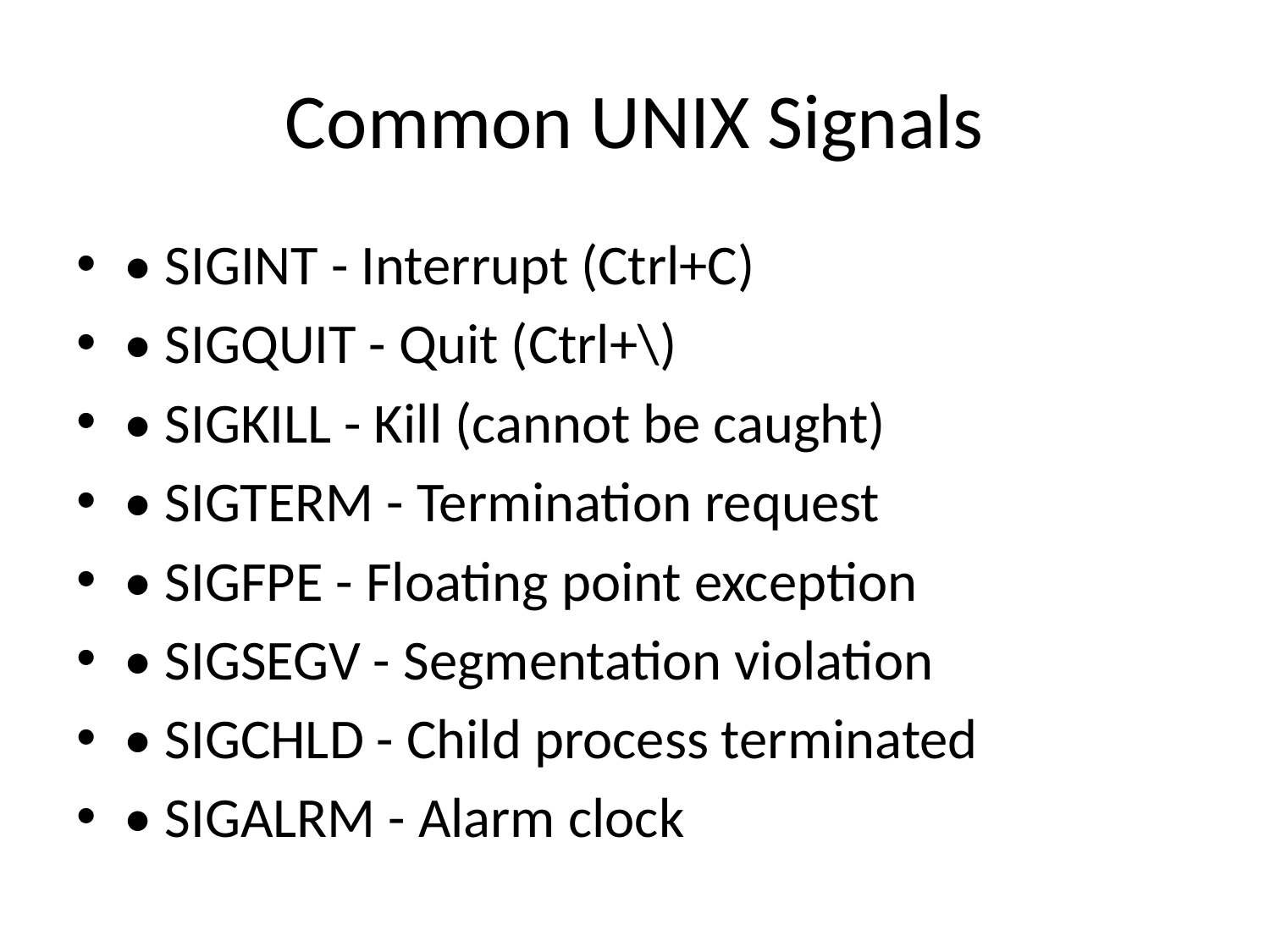

# Common UNIX Signals
• SIGINT - Interrupt (Ctrl+C)
• SIGQUIT - Quit (Ctrl+\)
• SIGKILL - Kill (cannot be caught)
• SIGTERM - Termination request
• SIGFPE - Floating point exception
• SIGSEGV - Segmentation violation
• SIGCHLD - Child process terminated
• SIGALRM - Alarm clock

Signal Handling:
• signal() function to set handler
• Handler function called when signal received